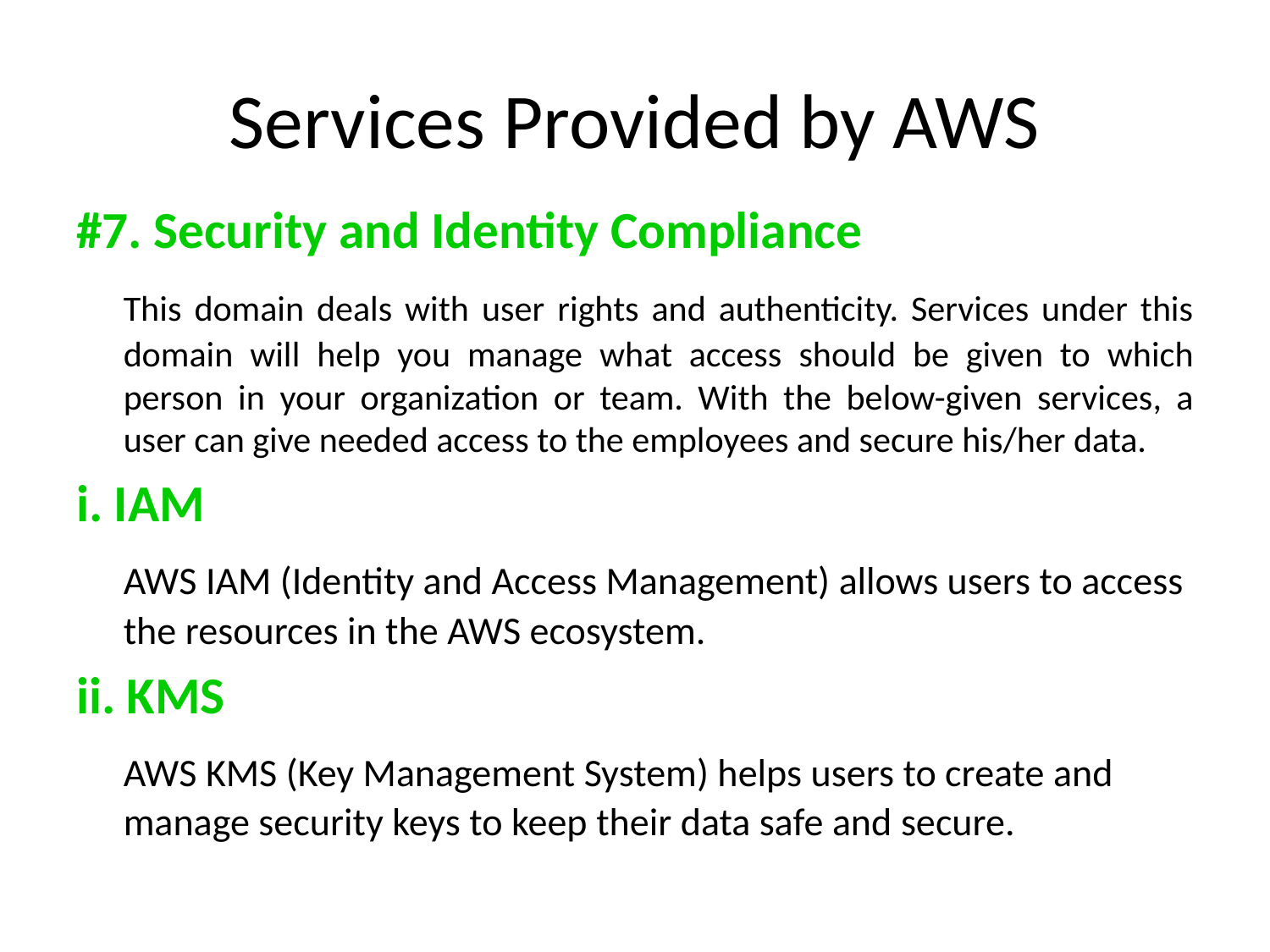

# Services Provided by AWS
#7. Security and Identity Compliance
	This domain deals with user rights and authenticity. Services under this domain will help you manage what access should be given to which person in your organization or team. With the below-given services, a user can give needed access to the employees and secure his/her data.
i. IAM
	AWS IAM (Identity and Access Management) allows users to access the resources in the AWS ecosystem.
ii. KMS
	AWS KMS (Key Management System) helps users to create and manage security keys to keep their data safe and secure.